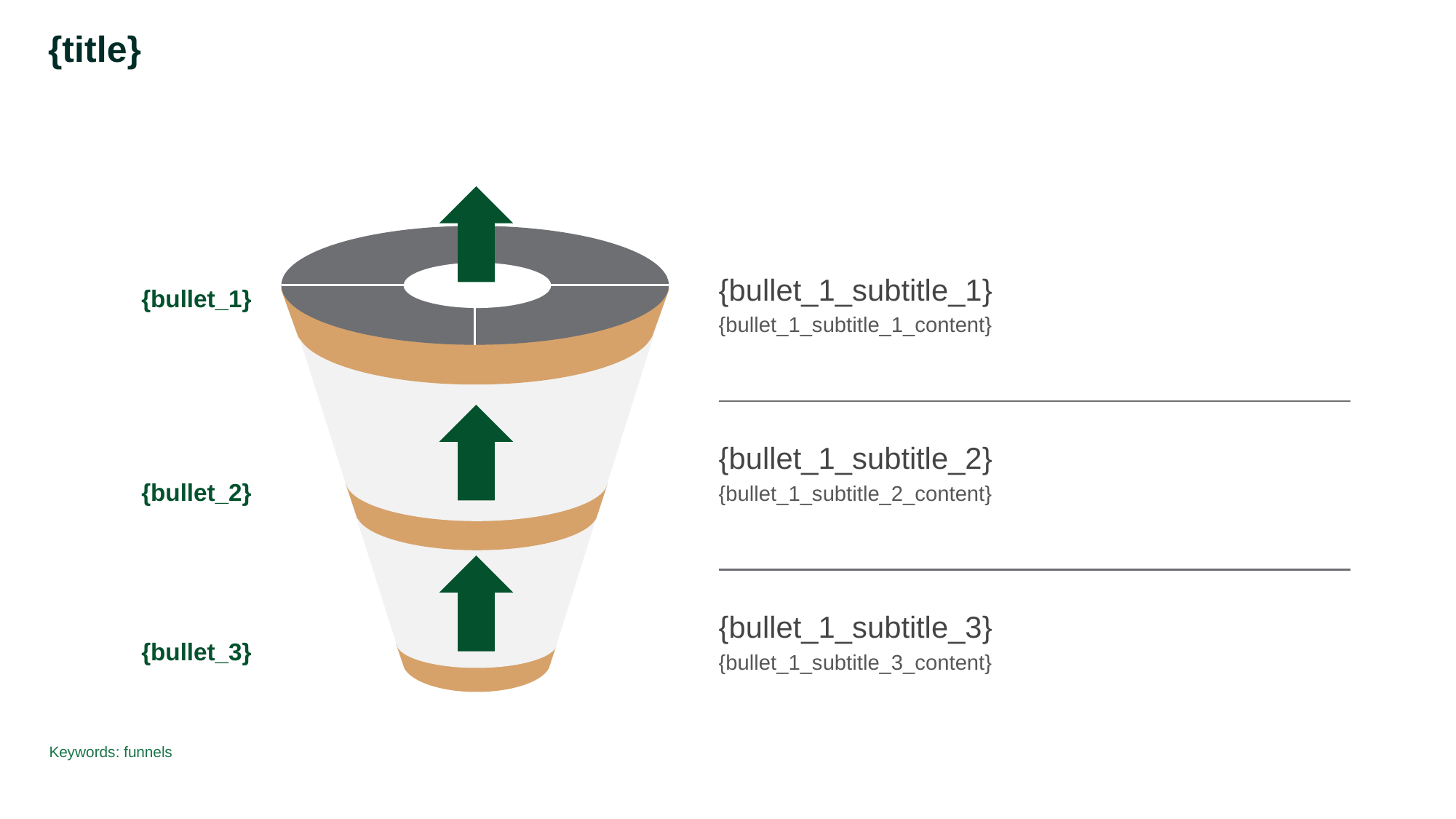

# {title}

{bullet_1_subtitle_1}
{bullet_1_subtitle_1_content}

{bullet_1}

{bullet_1_subtitle_2}
{bullet_1_subtitle_2_content}

{bullet_2}

{bullet_1_subtitle_3}
{bullet_1_subtitle_3_content}

{bullet_3}
Keywords: funnels